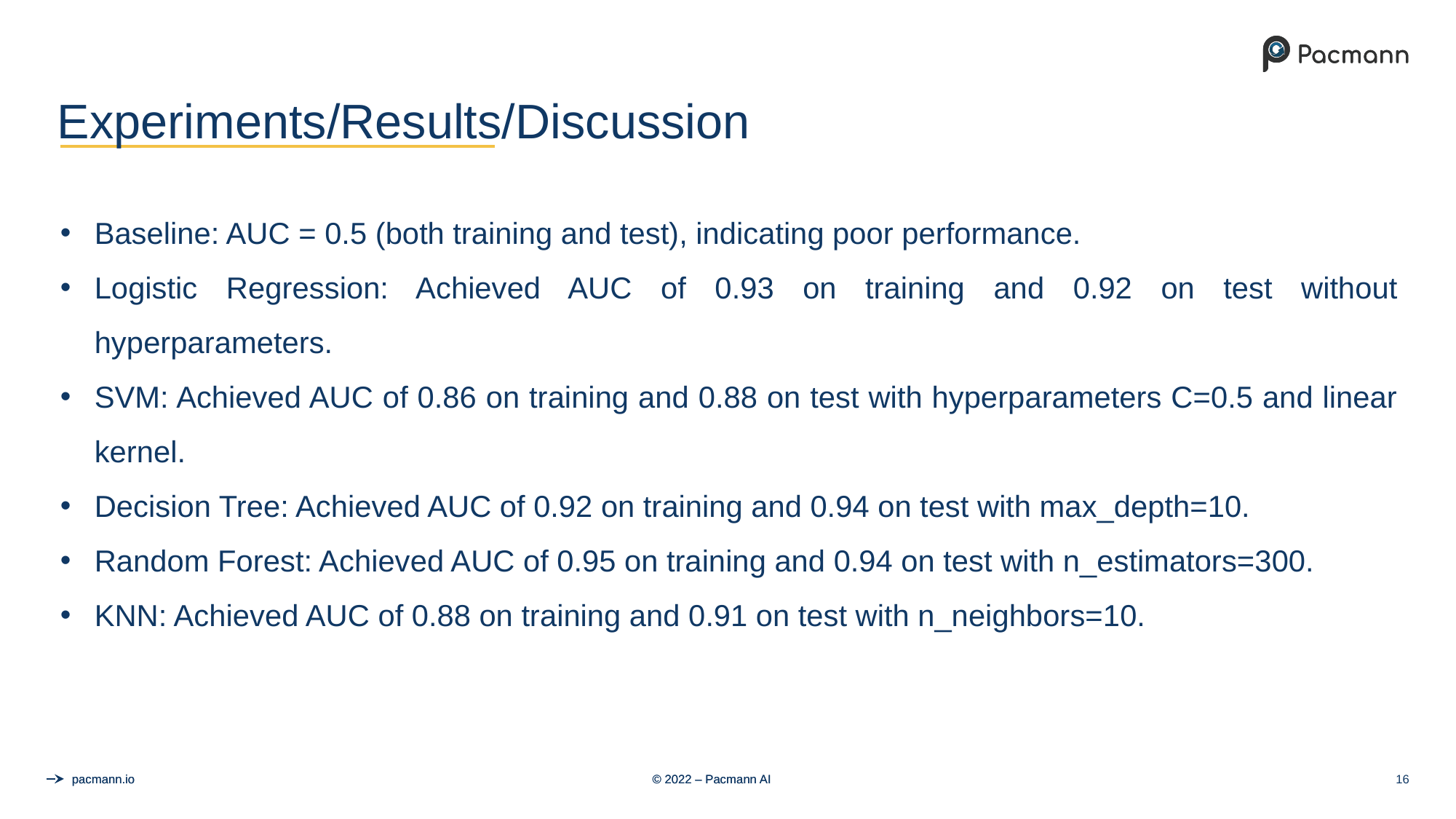

# Experiments/Results/Discussion
Baseline: AUC = 0.5 (both training and test), indicating poor performance.
Logistic Regression: Achieved AUC of 0.93 on training and 0.92 on test without hyperparameters.
SVM: Achieved AUC of 0.86 on training and 0.88 on test with hyperparameters C=0.5 and linear kernel.
Decision Tree: Achieved AUC of 0.92 on training and 0.94 on test with max_depth=10.
Random Forest: Achieved AUC of 0.95 on training and 0.94 on test with n_estimators=300.
KNN: Achieved AUC of 0.88 on training and 0.91 on test with n_neighbors=10.